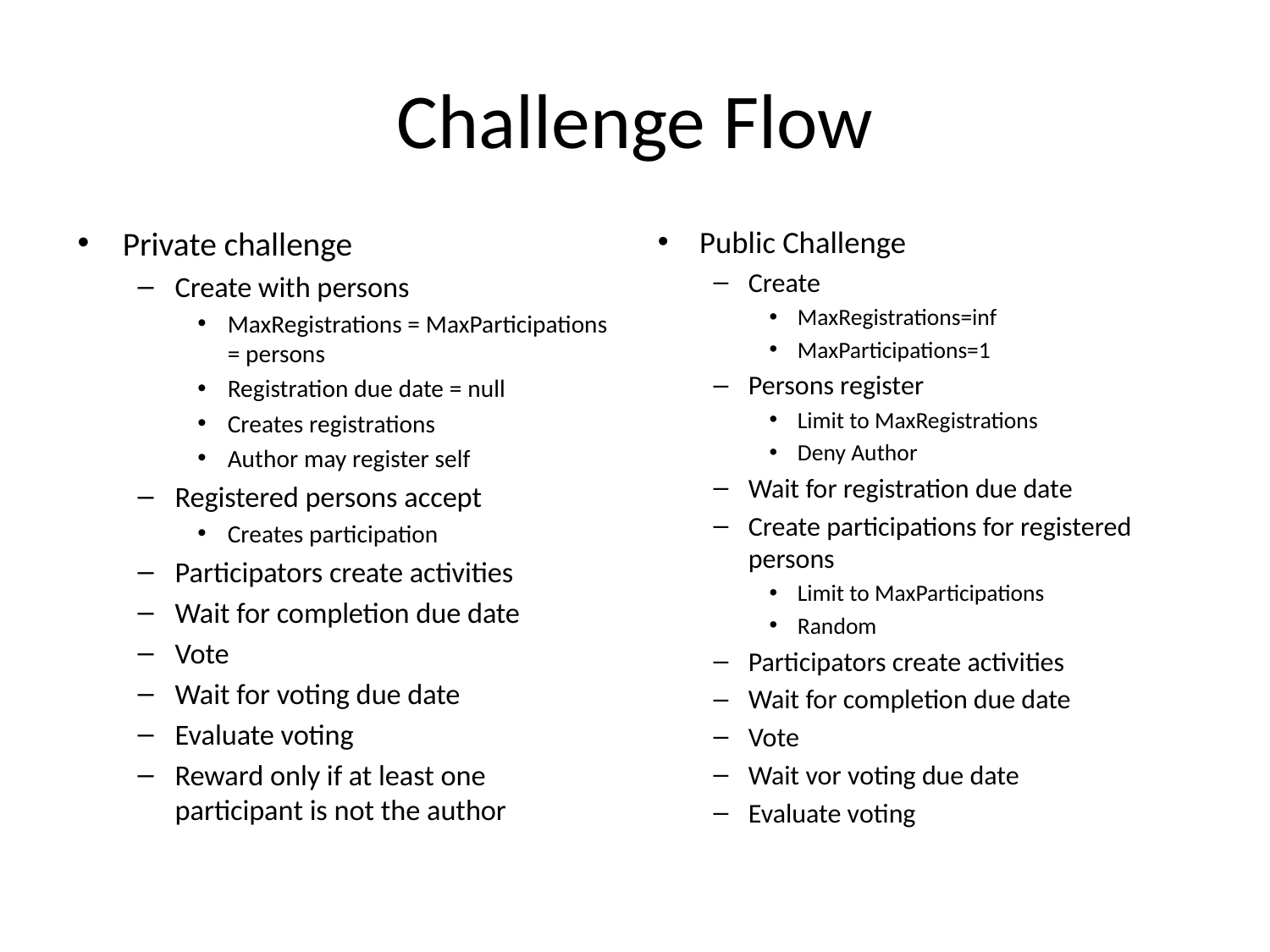

# Challenge Flow
Private challenge
Create with persons
MaxRegistrations = MaxParticipations = persons
Registration due date = null
Creates registrations
Author may register self
Registered persons accept
Creates participation
Participators create activities
Wait for completion due date
Vote
Wait for voting due date
Evaluate voting
Reward only if at least one participant is not the author
Public Challenge
Create
MaxRegistrations=inf
MaxParticipations=1
Persons register
Limit to MaxRegistrations
Deny Author
Wait for registration due date
Create participations for registered persons
Limit to MaxParticipations
Random
Participators create activities
Wait for completion due date
Vote
Wait vor voting due date
Evaluate voting